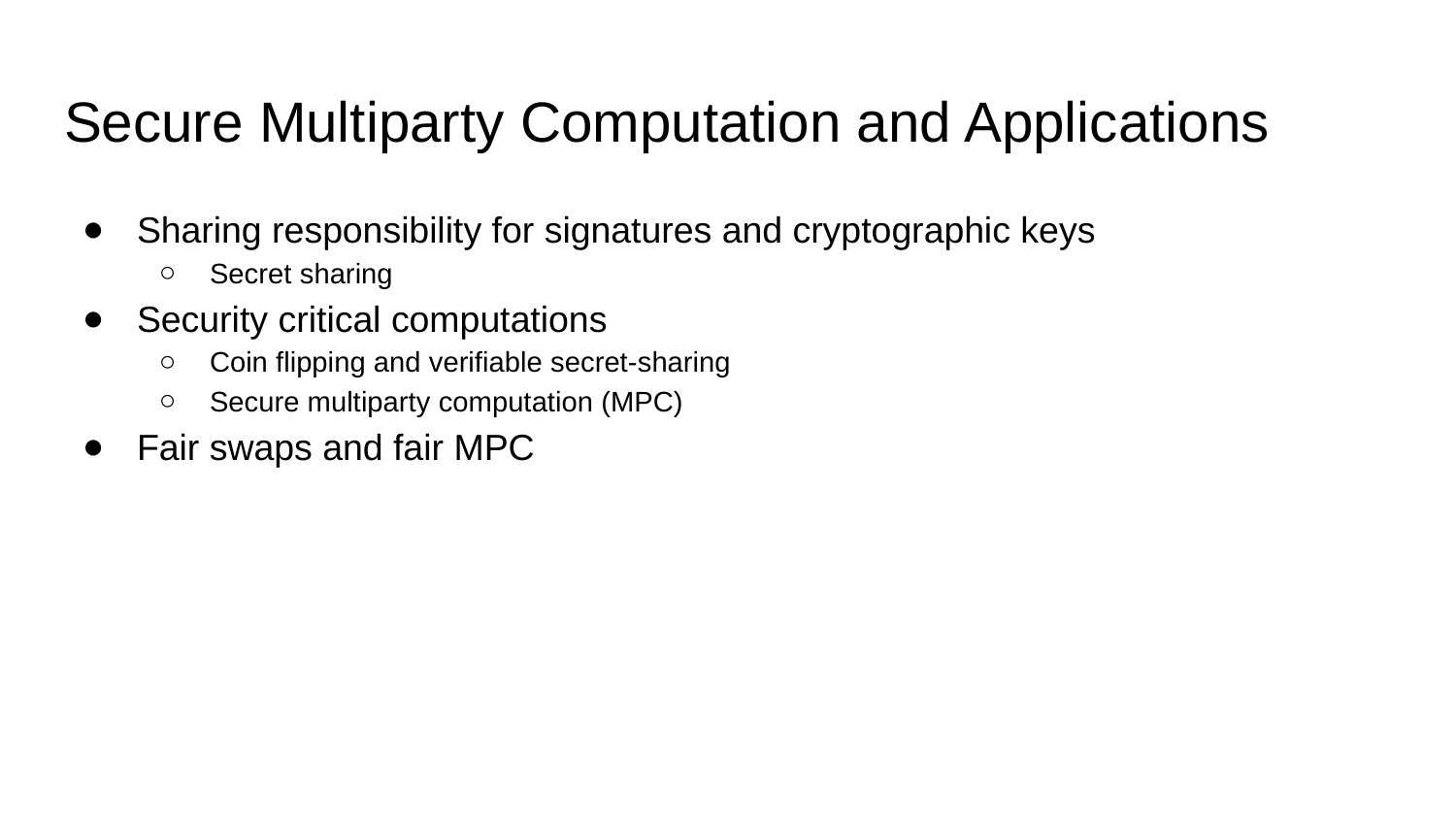

# Secure Multiparty Computation and Applications
Sharing responsibility for signatures and cryptographic keys
Secret sharing
Security critical computations
Coin flipping and verifiable secret-sharing
Secure multiparty computation (MPC)
Fair swaps and fair MPC